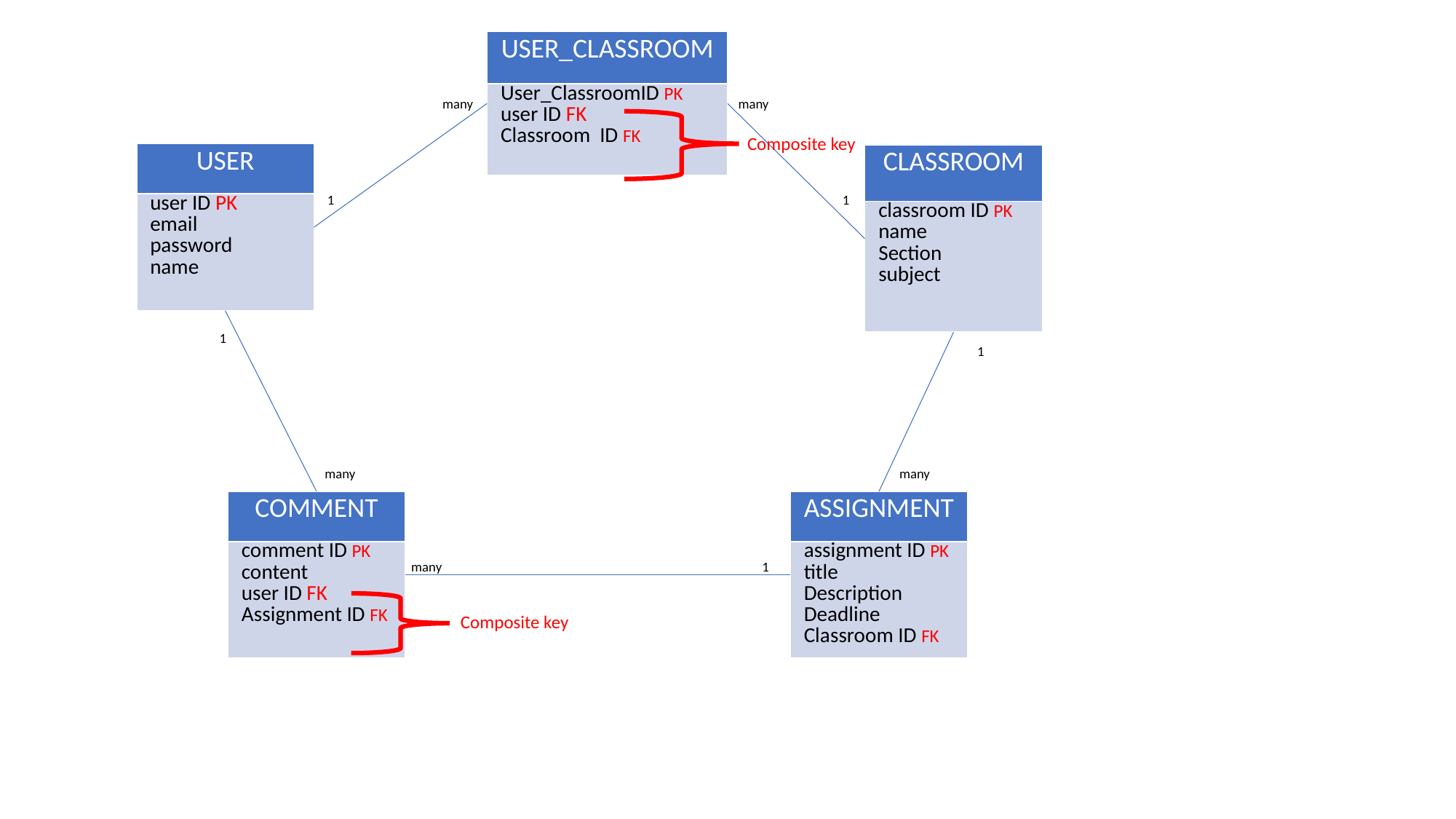

| USER\_CLASSROOM |
| --- |
| User\_ClassroomID PK user ID FK Classroom ID FK |
many
many

Composite key
| USER |
| --- |
| user ID PK email password name |
| CLASSROOM |
| --- |
| classroom ID PK name Section subject |
1
1
1
1
many
many
| COMMENT |
| --- |
| comment ID PK content user ID FK Assignment ID FK |
| ASSIGNMENT |
| --- |
| assignment ID PK title Description Deadline Classroom ID FK |
many
1

Composite key